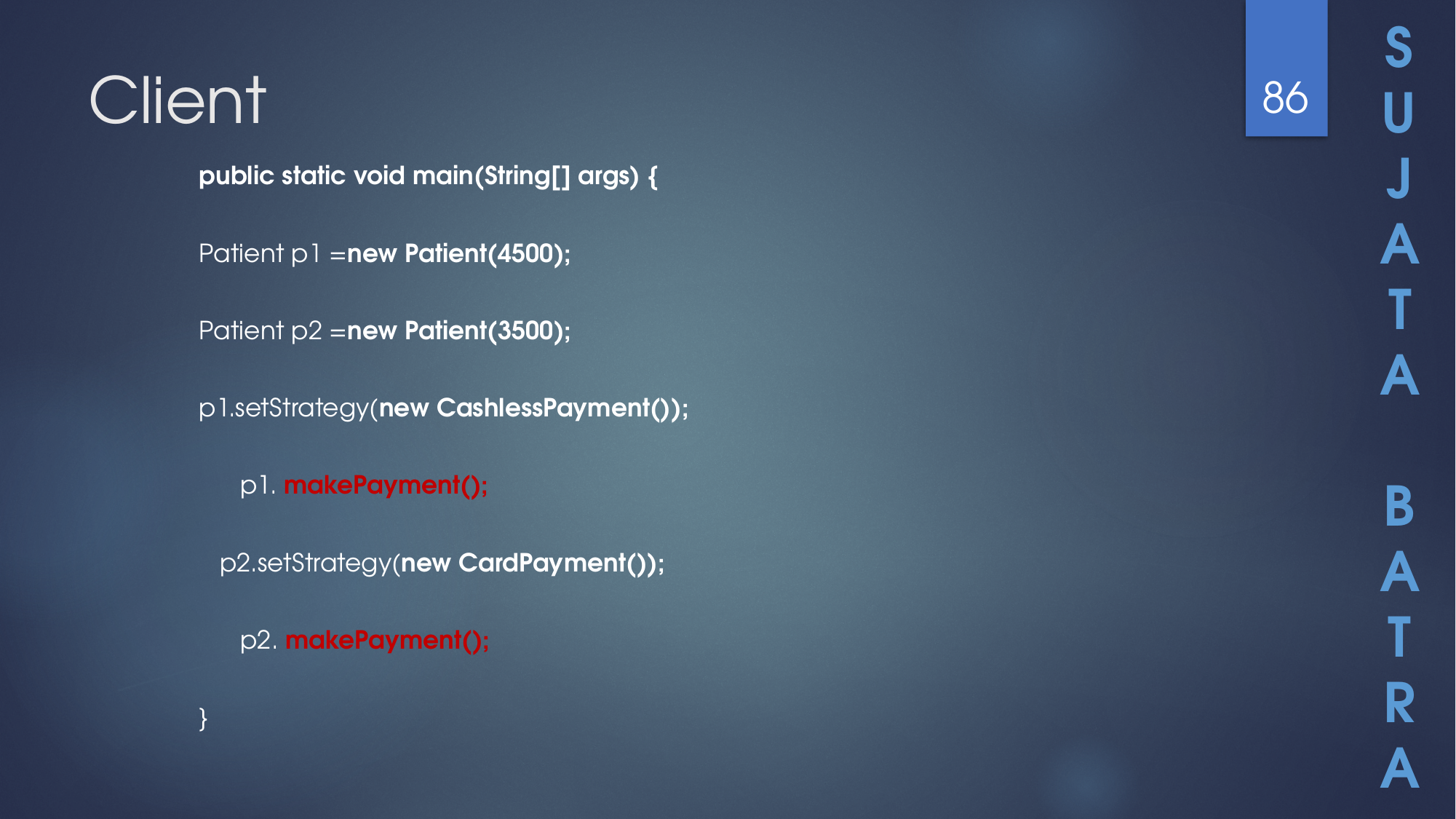

86
# Client
public static void main(String[] args) {

Patient p1 =new Patient(4500);

Patient p2 =new Patient(3500);

p1.setStrategy(new CashlessPayment());

      p1. makePayment();

   p2.setStrategy(new CardPayment());

      p2. makePayment();

}